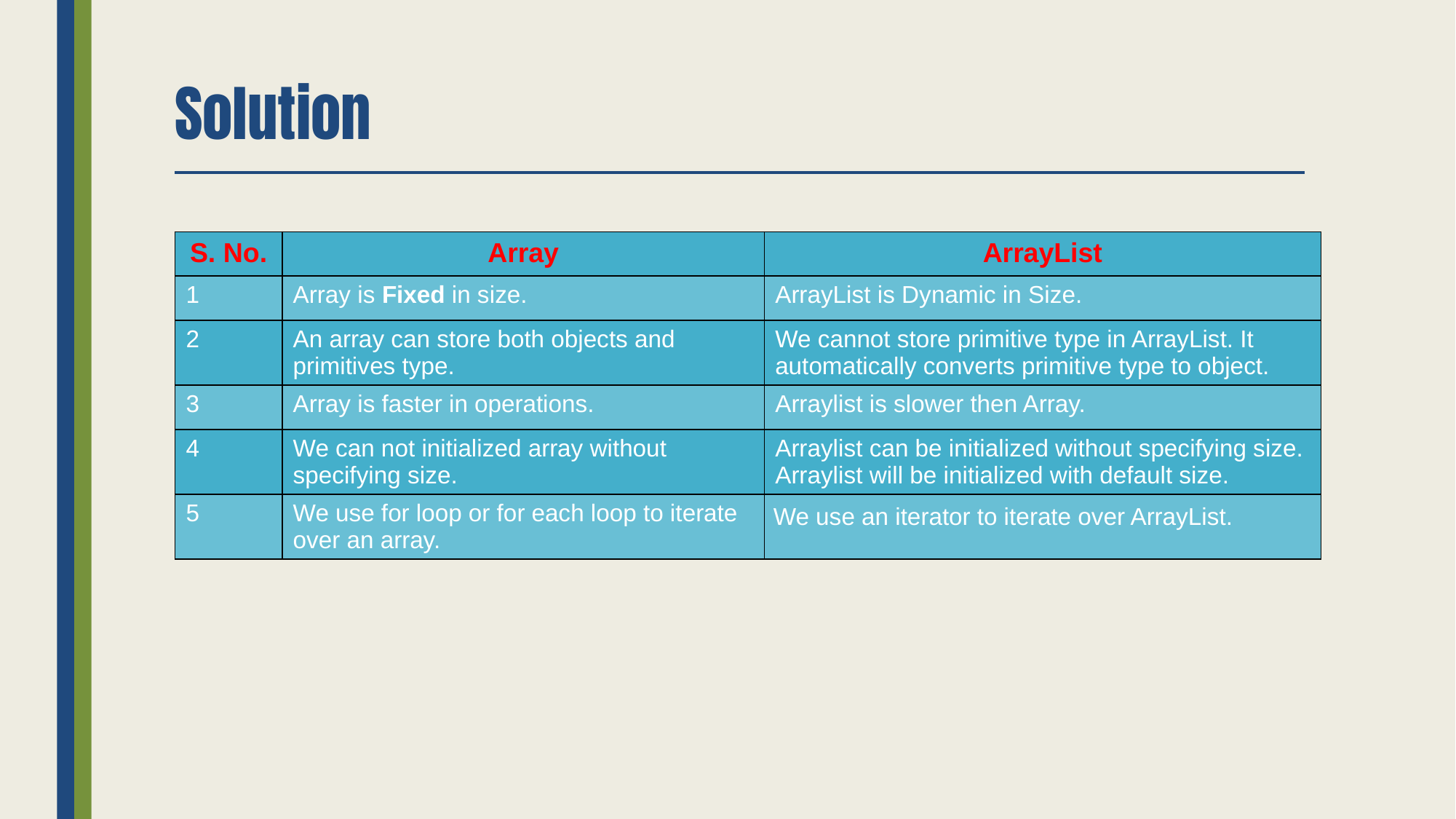

# Solution
| S. No. | Array | ArrayList |
| --- | --- | --- |
| 1 | Array is Fixed in size. | ArrayList is Dynamic in Size. |
| 2 | An array can store both objects and primitives type. | We cannot store primitive type in ArrayList. It automatically converts primitive type to object. |
| 3 | Array is faster in operations. | Arraylist is slower then Array. |
| 4 | We can not initialized array without specifying size. | Arraylist can be initialized without specifying size. Arraylist will be initialized with default size. |
| 5 | We use for loop or for each loop to iterate over an array. | We use an iterator to iterate over ArrayList. |